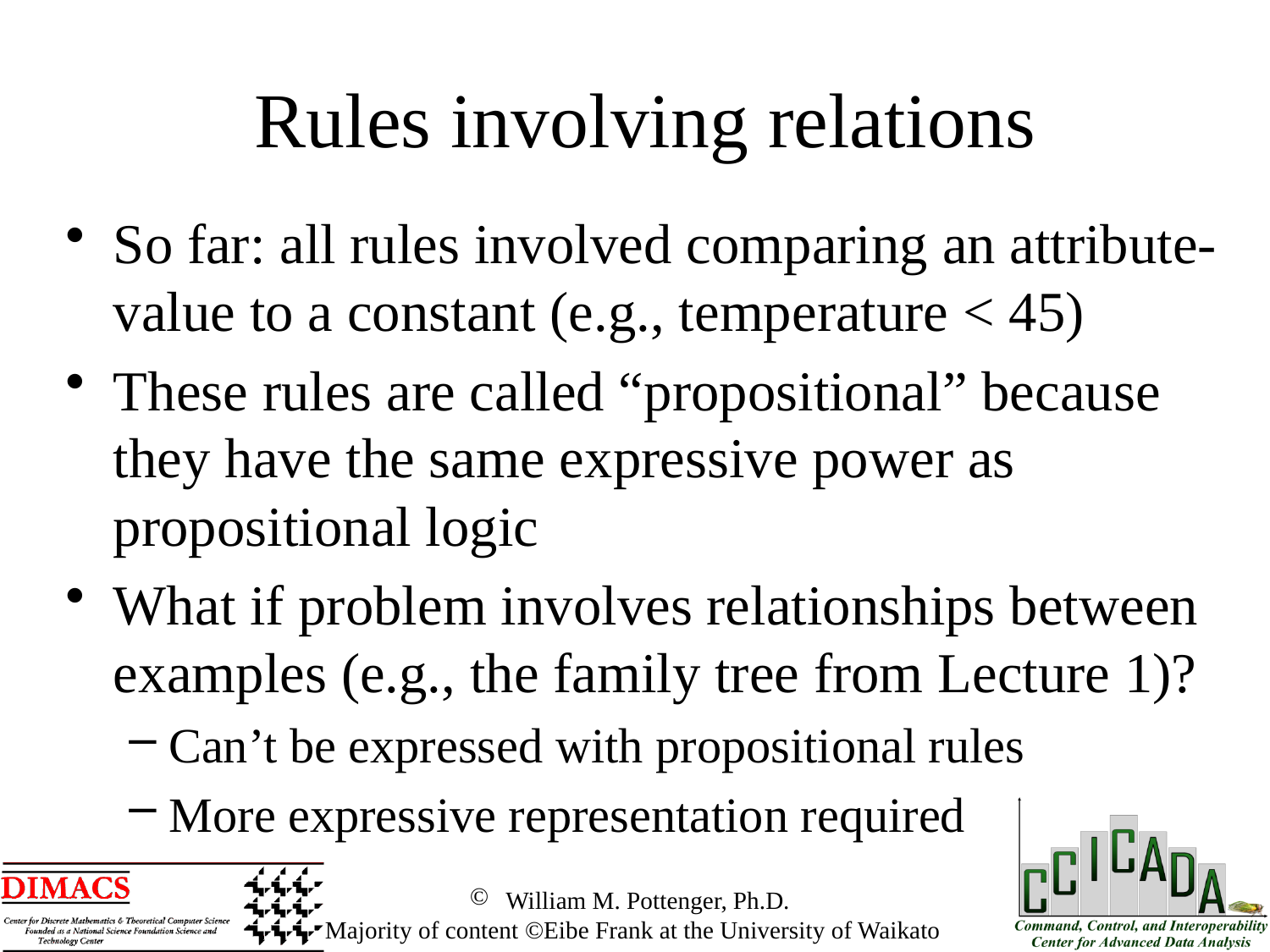

Rules involving relations
So far: all rules involved comparing an attribute-value to a constant (e.g., temperature < 45)
These rules are called “propositional” because they have the same expressive power as propositional logic
What if problem involves relationships between examples (e.g., the family tree from Lecture 1)?
Can’t be expressed with propositional rules
More expressive representation required
 William M. Pottenger, Ph.D.
 Majority of content ©Eibe Frank at the University of Waikato